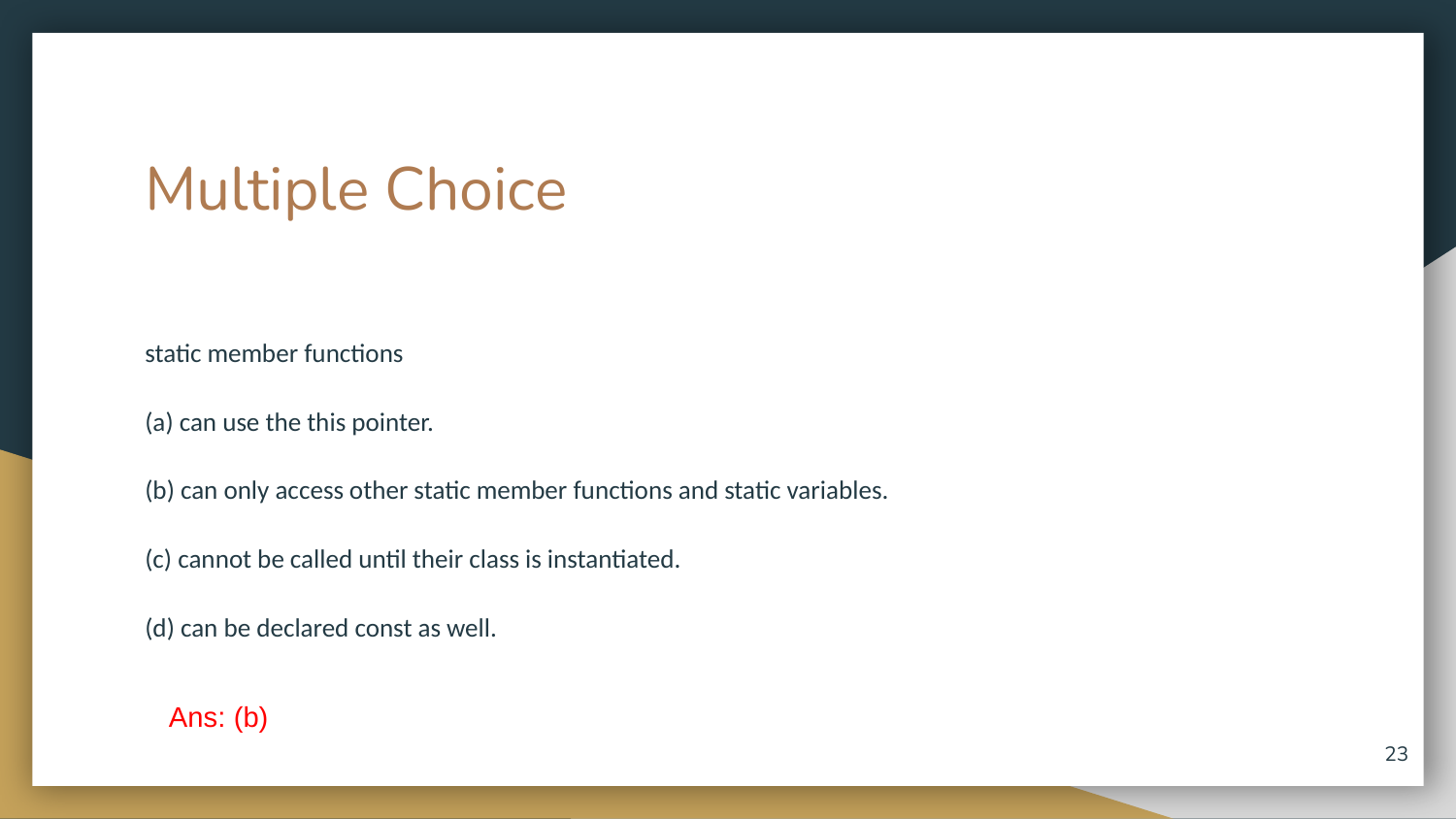

# Multiple Choice
static member functions
(a) can use the this pointer.
(b) can only access other static member functions and static variables.
(c) cannot be called until their class is instantiated.
(d) can be declared const as well.
Ans: (b)
23